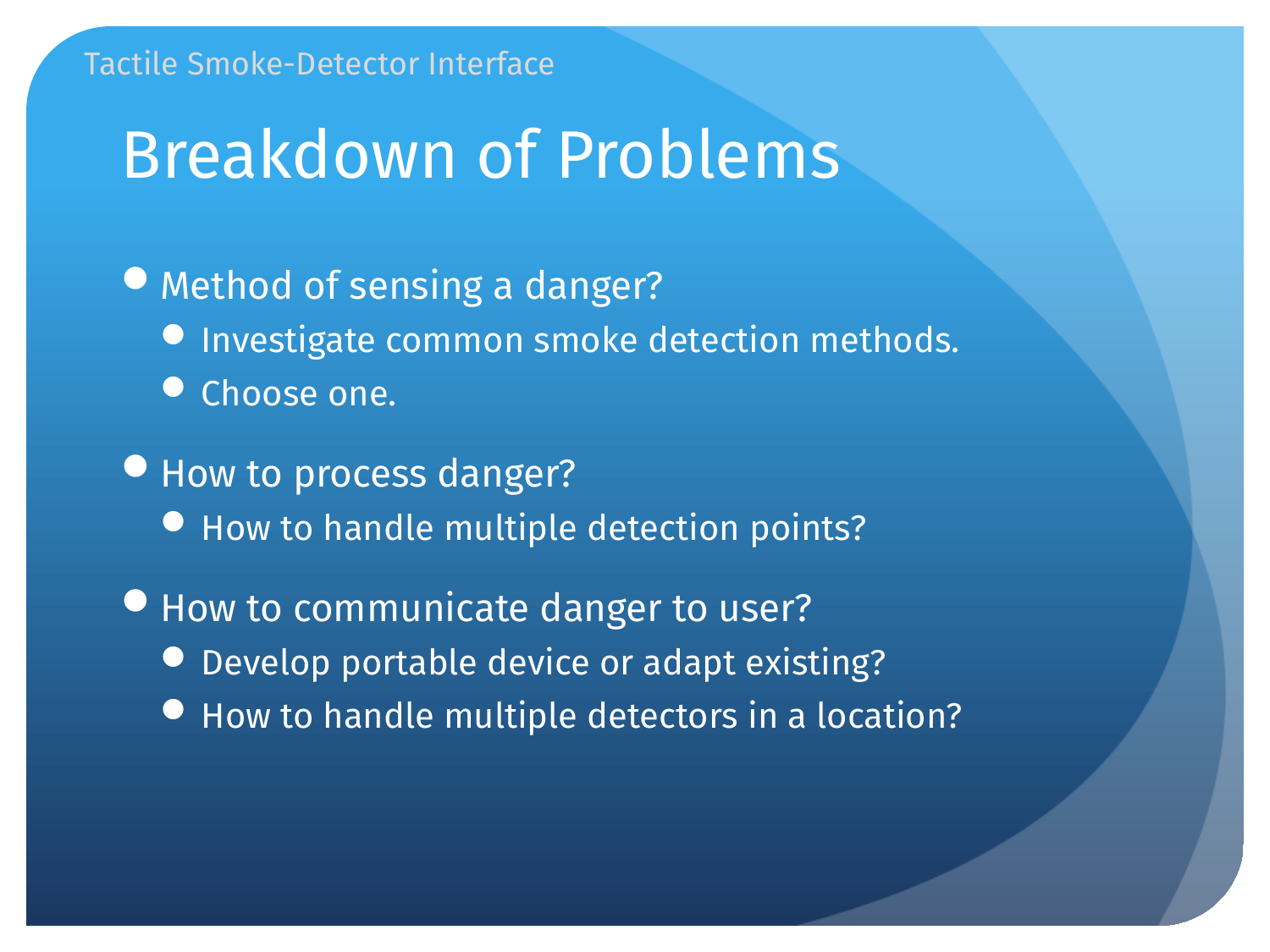

Tactile Smoke-Detector Interface
# Breakdown of Problems
Method of sensing a danger?
Investigate common smoke detection methods.
Choose one.
How to process danger?
How to handle multiple detection points?
How to communicate danger to user?
Develop portable device or adapt existing?
How to handle multiple detectors in a location?